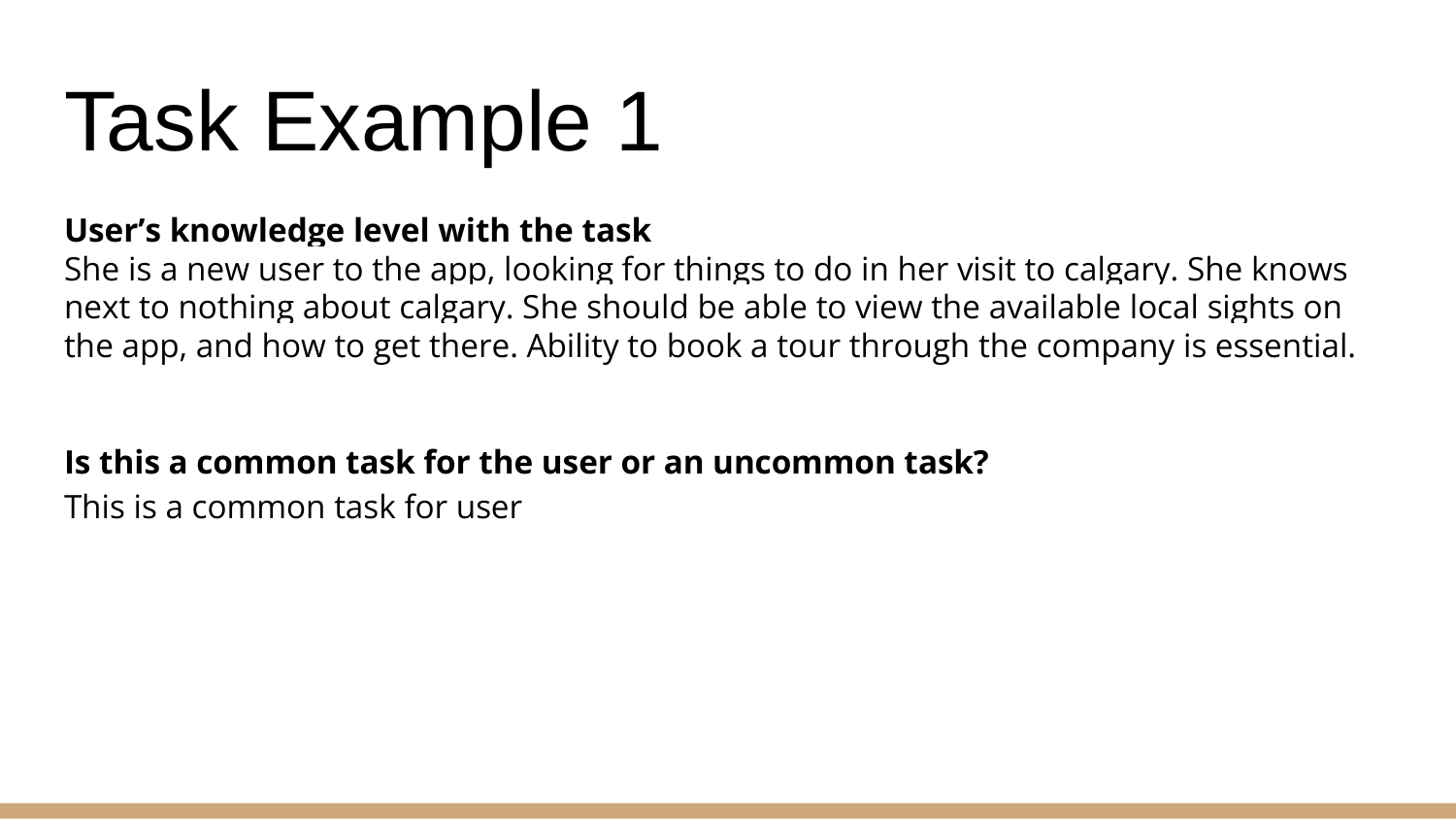

# Task Example 1
User’s knowledge level with the task
She is a new user to the app, looking for things to do in her visit to calgary. She knows next to nothing about calgary. She should be able to view the available local sights on the app, and how to get there. Ability to book a tour through the company is essential.

Is this a common task for the user or an uncommon task?
This is a common task for user